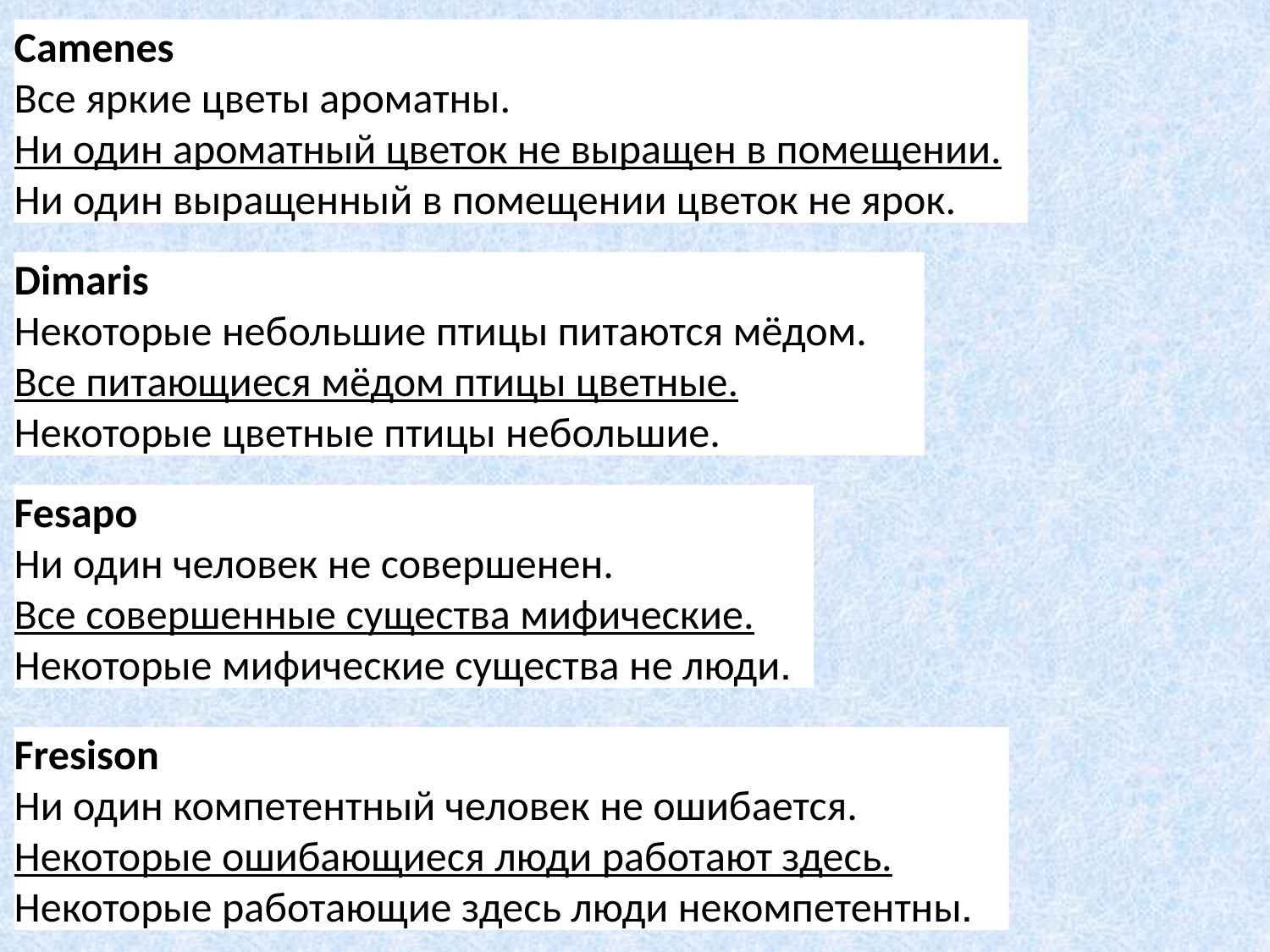

Camenes
Все яркие цветы ароматны.
Ни один ароматный цветок не выращен в помещении.
Ни один выращенный в помещении цветок не ярок.
Dimaris
Некоторые небольшие птицы питаются мёдом.
Все питающиеся мёдом птицы цветные.
Некоторые цветные птицы небольшие.
Fesapo
Ни один человек не совершенен.
Все совершенные существа мифические.
Некоторые мифические существа не люди.
Fresison
Ни один компетентный человек не ошибается.
Некоторые ошибающиеся люди работают здесь.
Некоторые работающие здесь люди некомпетентны.